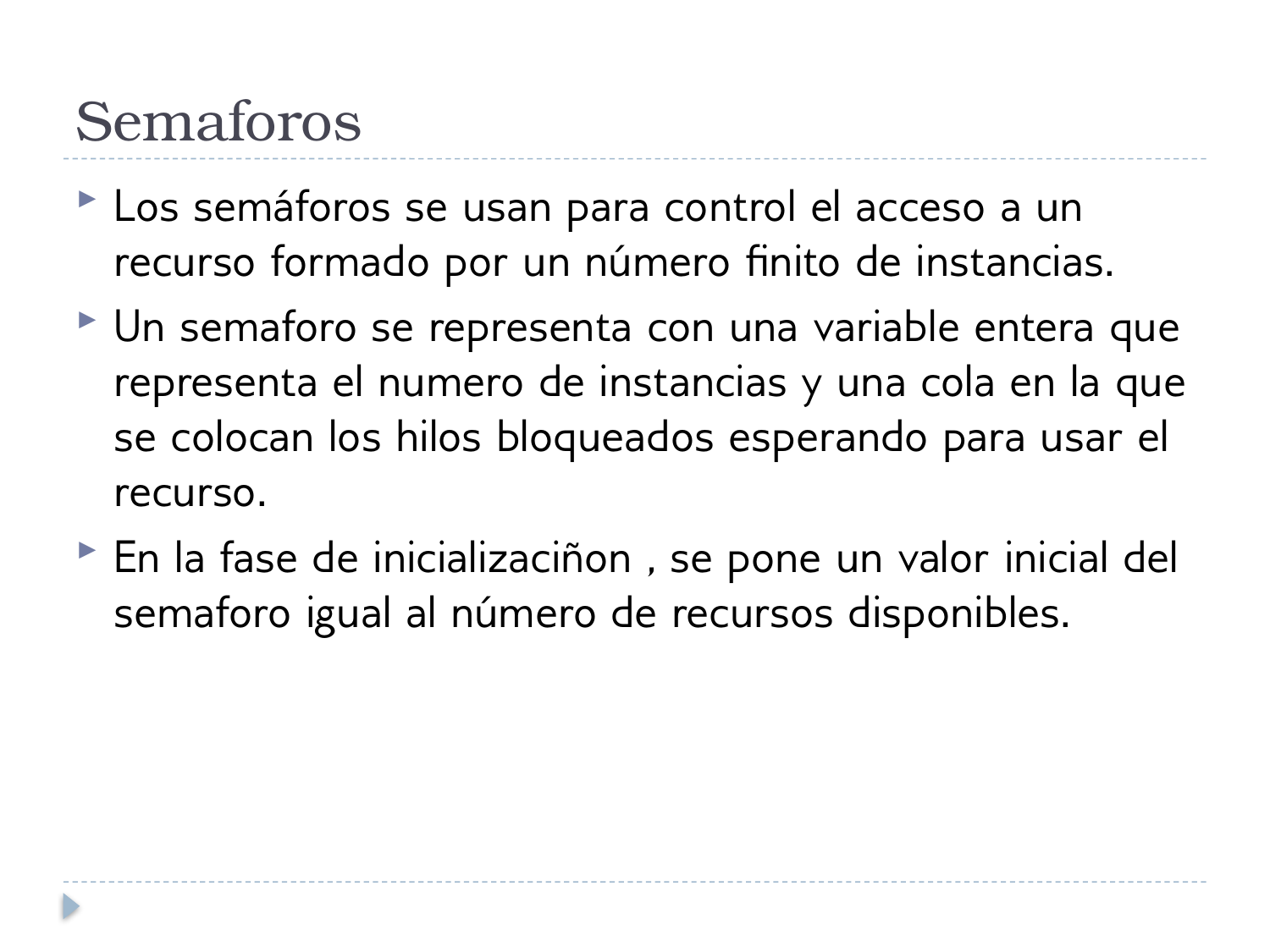

# Semaforos
Los semáforos se usan para control el acceso a un recurso formado por un número finito de instancias.
Un semaforo se representa con una variable entera que representa el numero de instancias y una cola en la que se colocan los hilos bloqueados esperando para usar el recurso.
En la fase de inicializaciñon , se pone un valor inicial del semaforo igual al número de recursos disponibles.